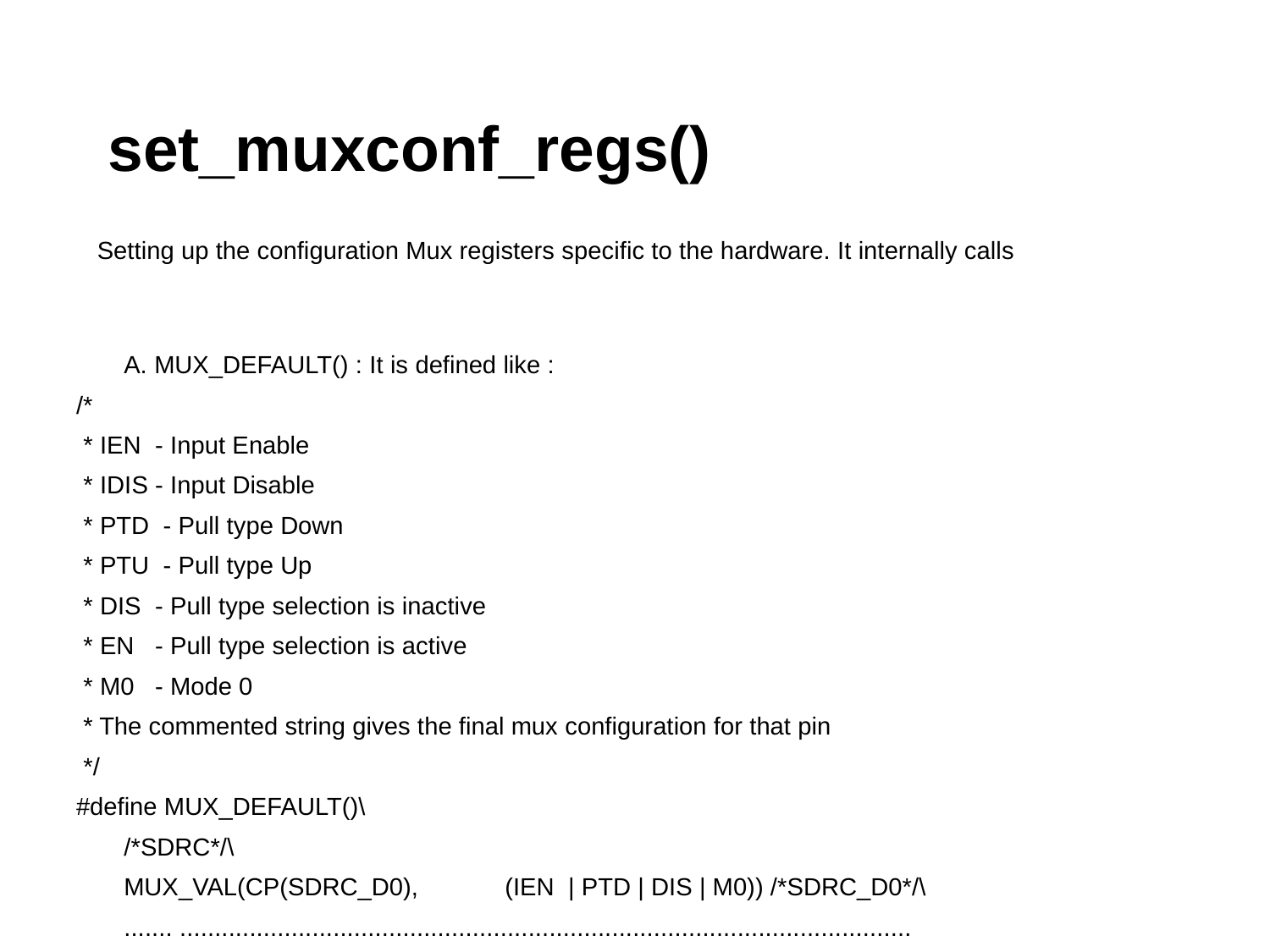

# set_muxconf_regs()
   Setting up the configuration Mux registers specific to the hardware. It internally calls

	A. MUX_DEFAULT() : It is defined like :
/*
 * IEN  - Input Enable
 * IDIS - Input Disable
 * PTD  - Pull type Down
 * PTU  - Pull type Up
 * DIS  - Pull type selection is inactive
 * EN   - Pull type selection is active
 * M0   - Mode 0
 * The commented string gives the final mux configuration for that pin
 */
#define MUX_DEFAULT()\
    	/*SDRC*/\
    	MUX_VAL(CP(SDRC_D0),    	(IEN  | PTD | DIS | M0)) /*SDRC_D0*/\
   	....... .........................................................................................................